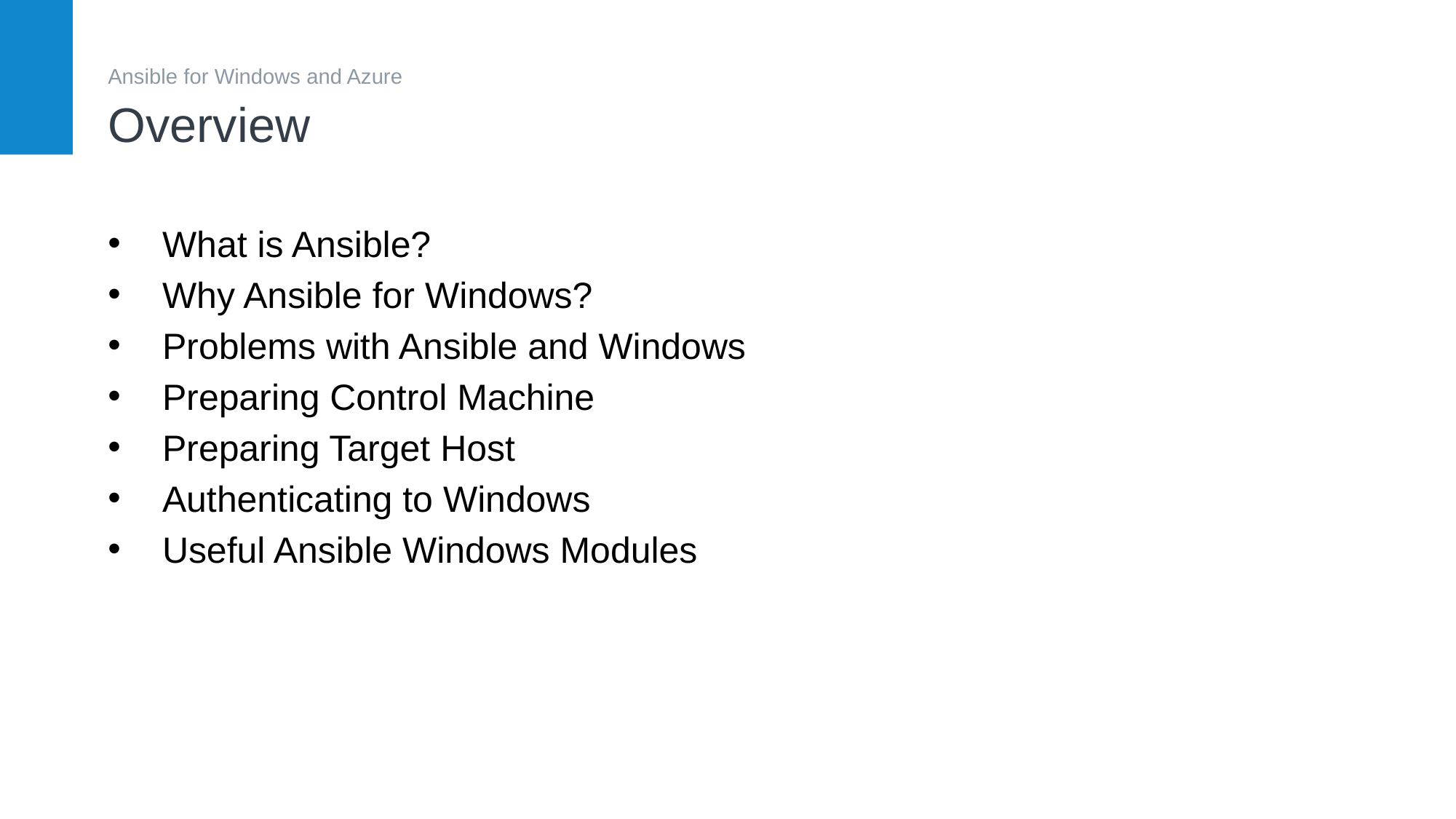

# Overview
Ansible for Windows and Azure
What is Ansible?
Why Ansible for Windows?
Problems with Ansible and Windows
Preparing Control Machine
Preparing Target Host
Authenticating to Windows
Useful Ansible Windows Modules